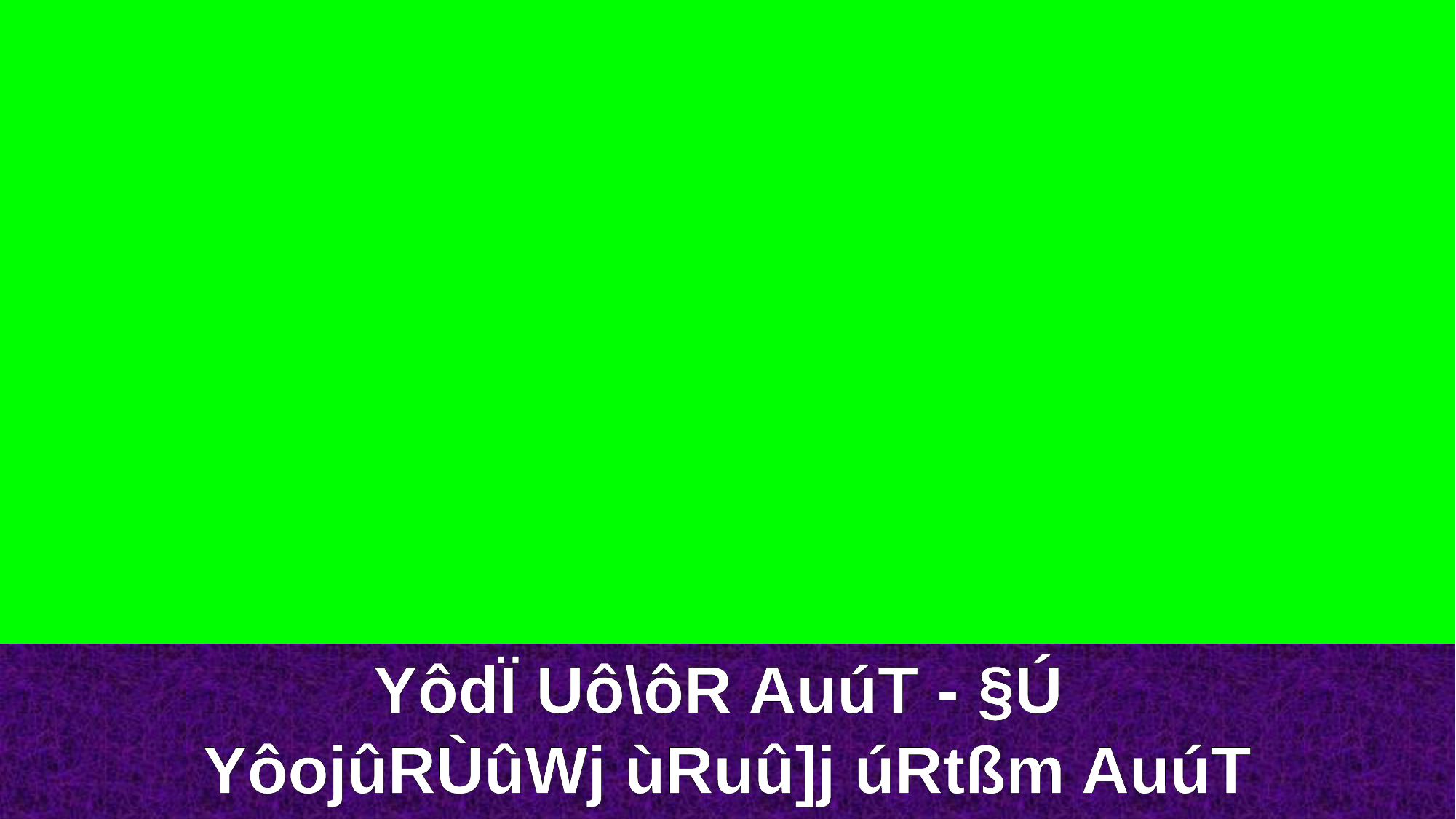

YôdÏ Uô\ôR AuúT - §Ú
YôojûRÙûWj ùRuû]j úRtßm AuúT